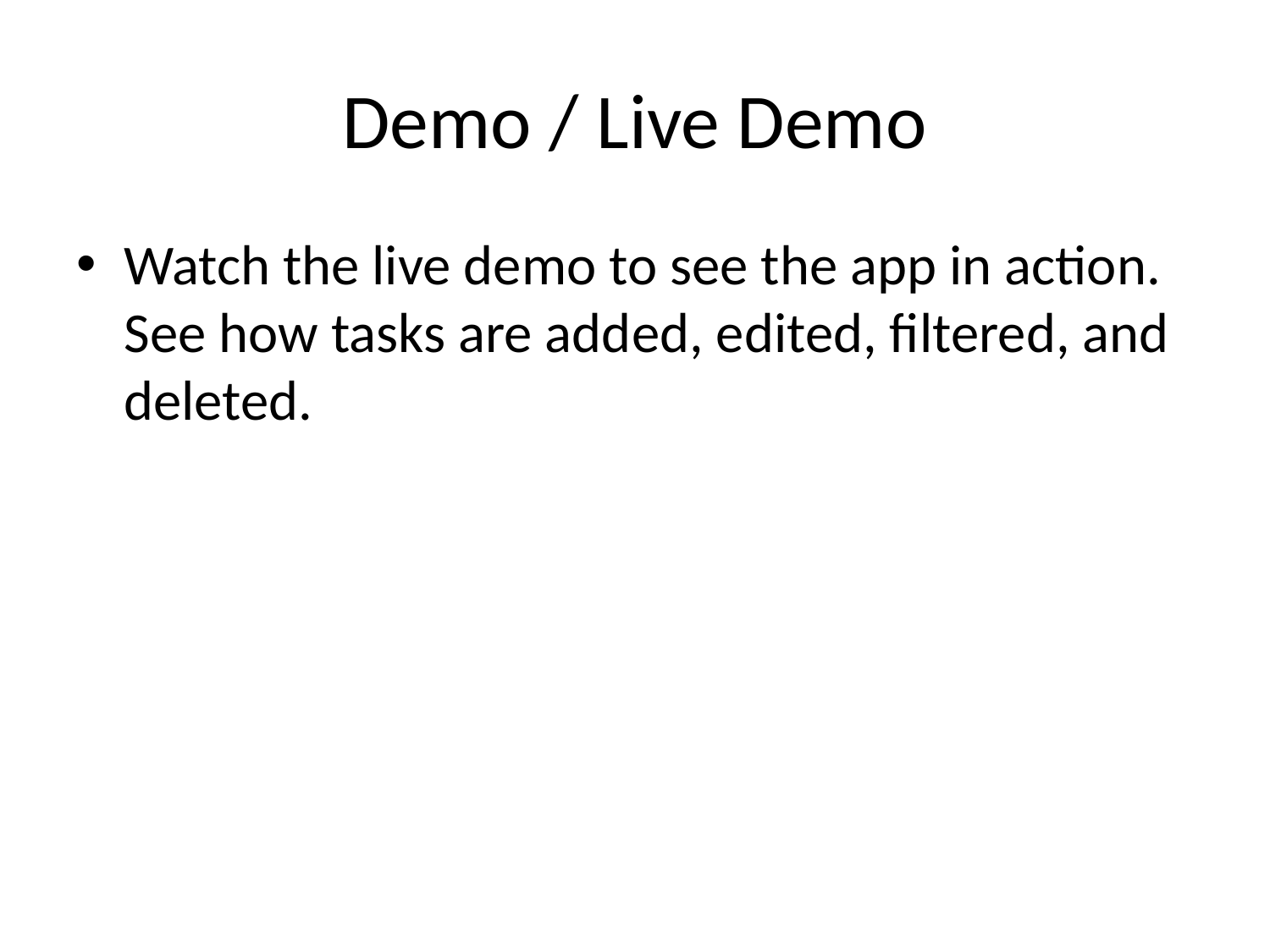

# Demo / Live Demo
Watch the live demo to see the app in action. See how tasks are added, edited, filtered, and deleted.